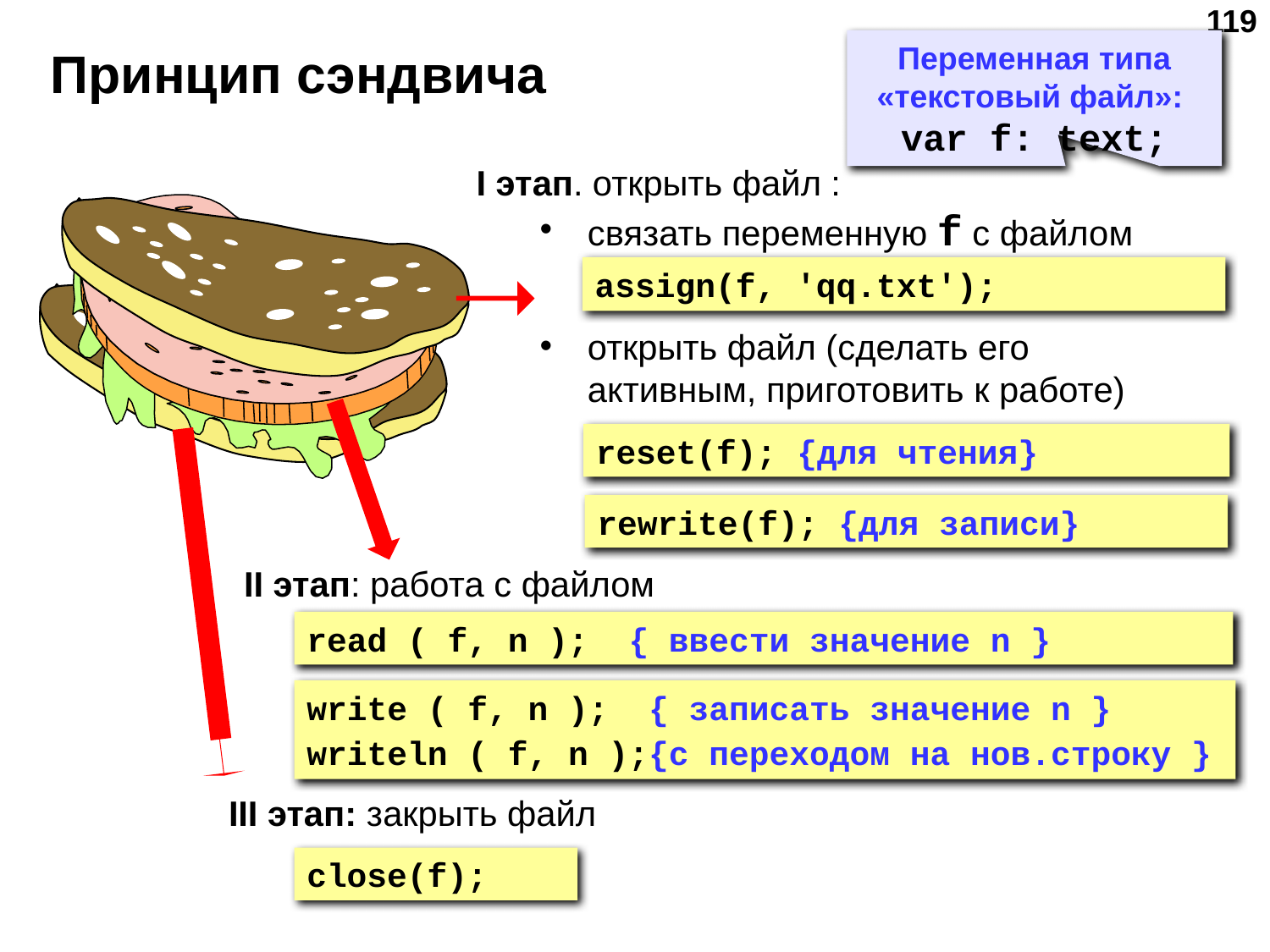

119
Переменная типа «текстовый файл»:
var f: text;
# Принцип сэндвича

I этап. открыть файл :
связать переменную f с файлом
открыть файл (сделать его
активным, приготовить к работе)

assign(f, 'qq.txt');

reset(f); {для чтения}

rewrite(f); {для записи}
II этап: работа с файлом
read ( f, n );  { ввести значение n }
write ( f, n );  { записать значение n }
writeln ( f, n );{c переходом на нов.строку }
III этап: закрыть файл
close(f);